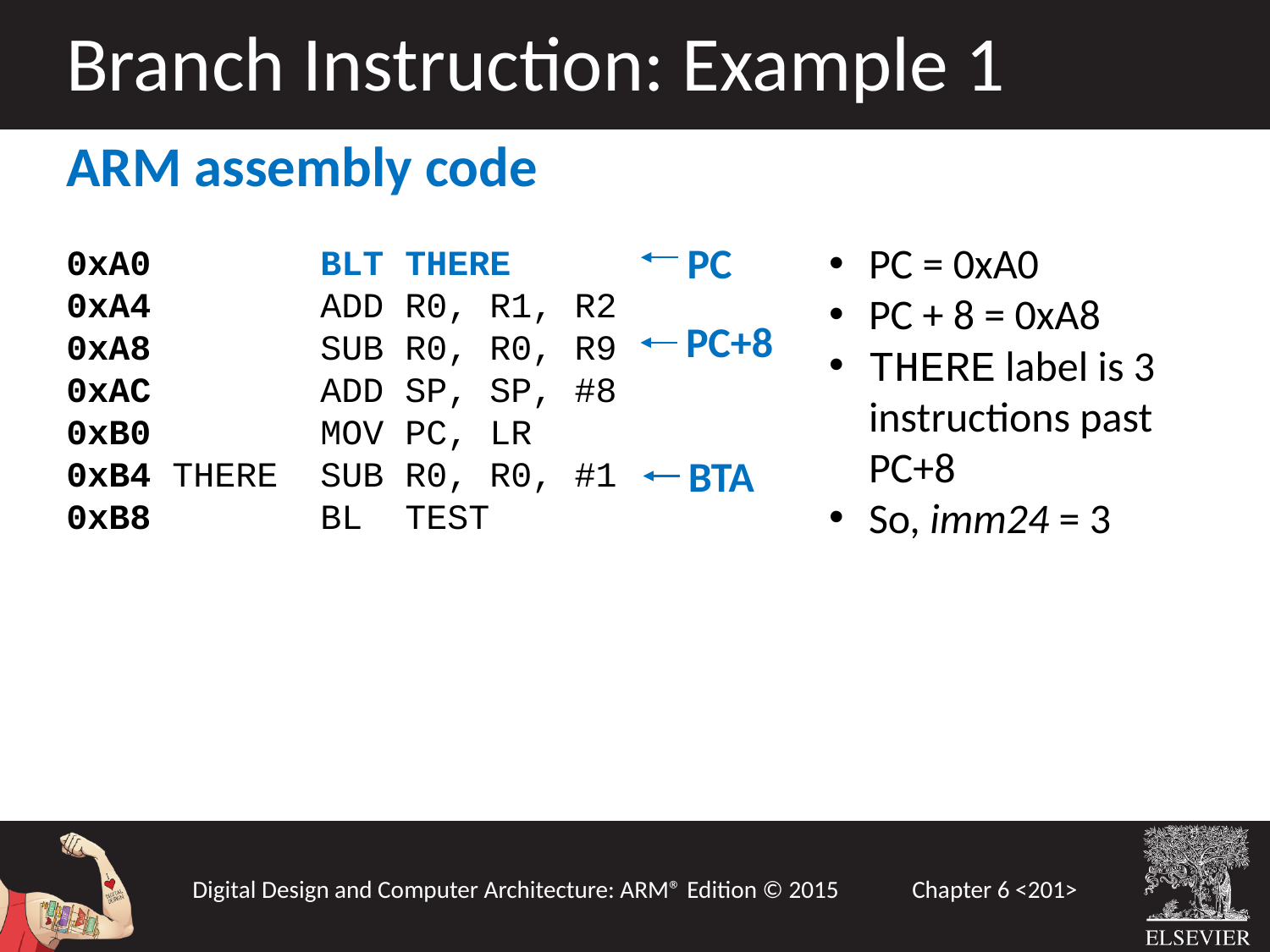

Branch Instruction: Example 1
ARM assembly code

0xA0       	BLT THERE
0xA4	 	ADD R0, R1, R2
0xA8       	SUB R0, R0, R9
0xAC       	ADD SP, SP, #8
0xB0       	MOV PC, LR
0xB4 THERE 	SUB R0, R0, #1
0xB8		BL  TEST

PC
PC = 0xA0
PC + 8 = 0xA8
THERE label is 3 instructions past PC+8
So, imm24 = 3
PC+8
BTA